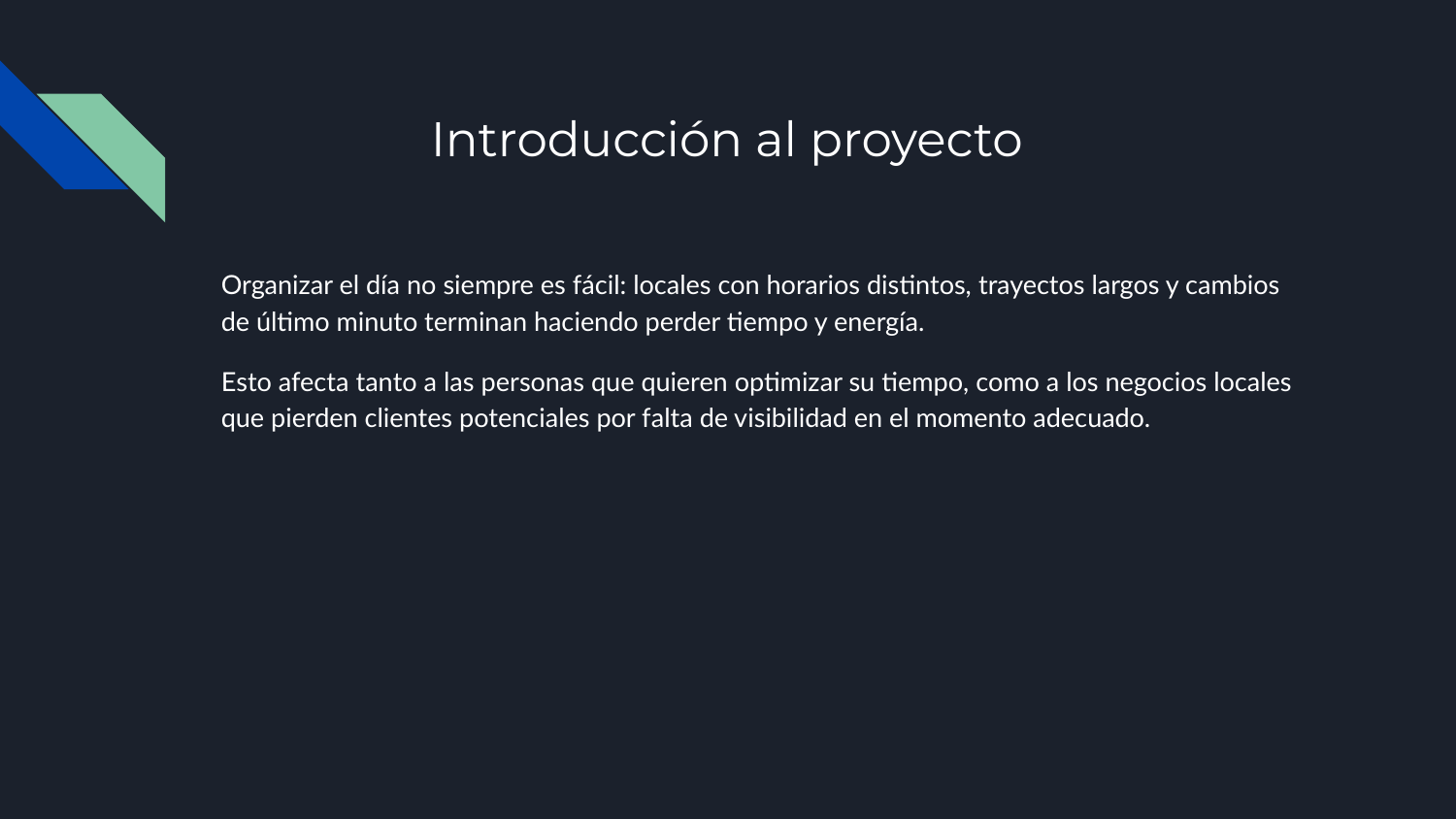

# Introducción al proyecto
Organizar el día no siempre es fácil: locales con horarios distintos, trayectos largos y cambios de último minuto terminan haciendo perder tiempo y energía.
Esto afecta tanto a las personas que quieren optimizar su tiempo, como a los negocios locales que pierden clientes potenciales por falta de visibilidad en el momento adecuado.